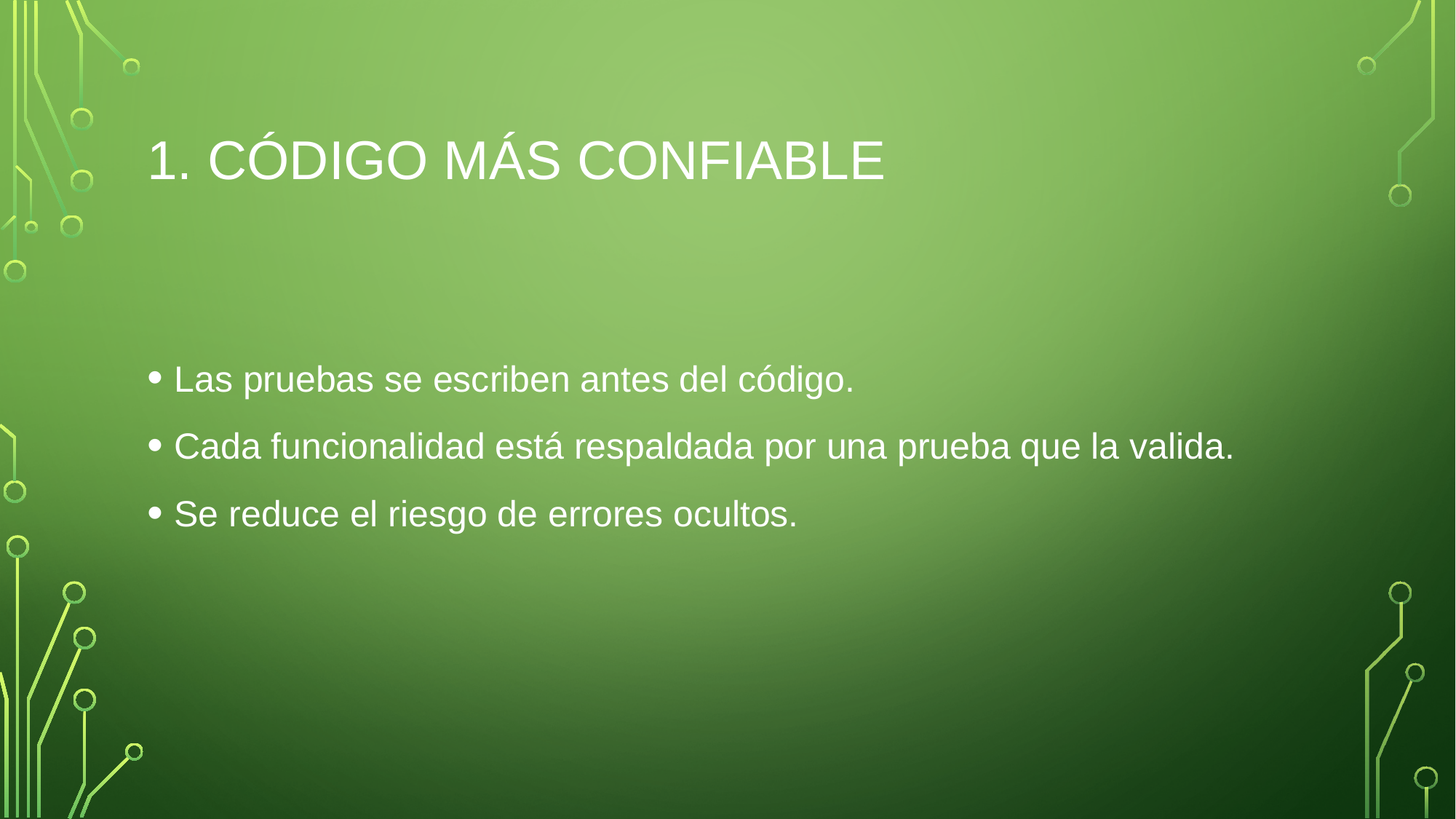

# 1. Código más confiable
Las pruebas se escriben antes del código.
Cada funcionalidad está respaldada por una prueba que la valida.
Se reduce el riesgo de errores ocultos.